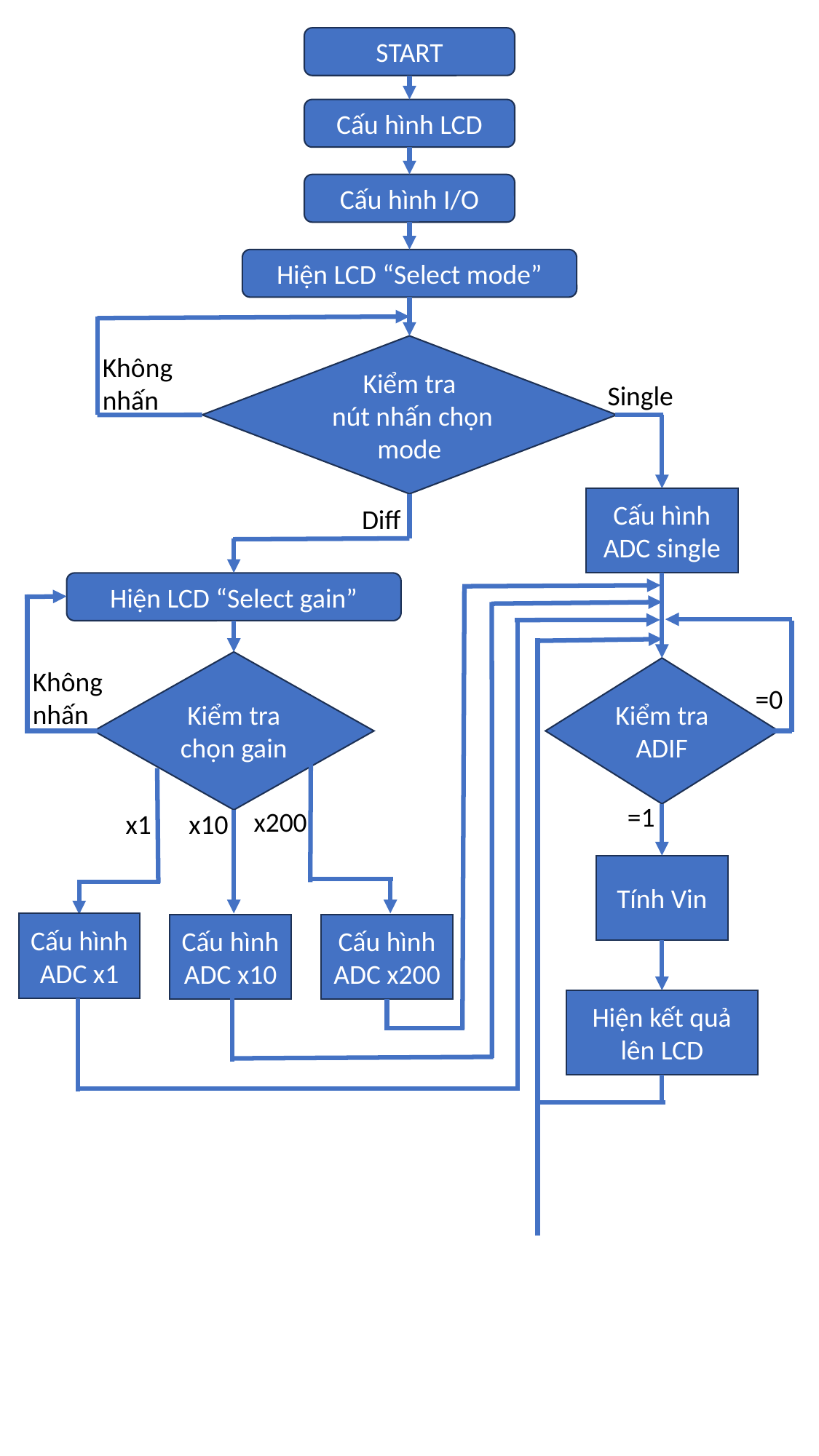

START
Cấu hình LCD
Cấu hình I/O
Hiện LCD “Select mode”
Kiểm tra
 nút nhấn chọn mode
Không
nhấn
Single
Cấu hình ADC single
Diff
Hiện LCD “Select gain”
Kiểm tra chọn gain
Kiểm tra ADIF
Không
nhấn
=0
=1
x200
x1
x10
Tính Vin
Cấu hình ADC x1
Cấu hình ADC x10
Cấu hình ADC x200
Hiện kết quả lên LCD